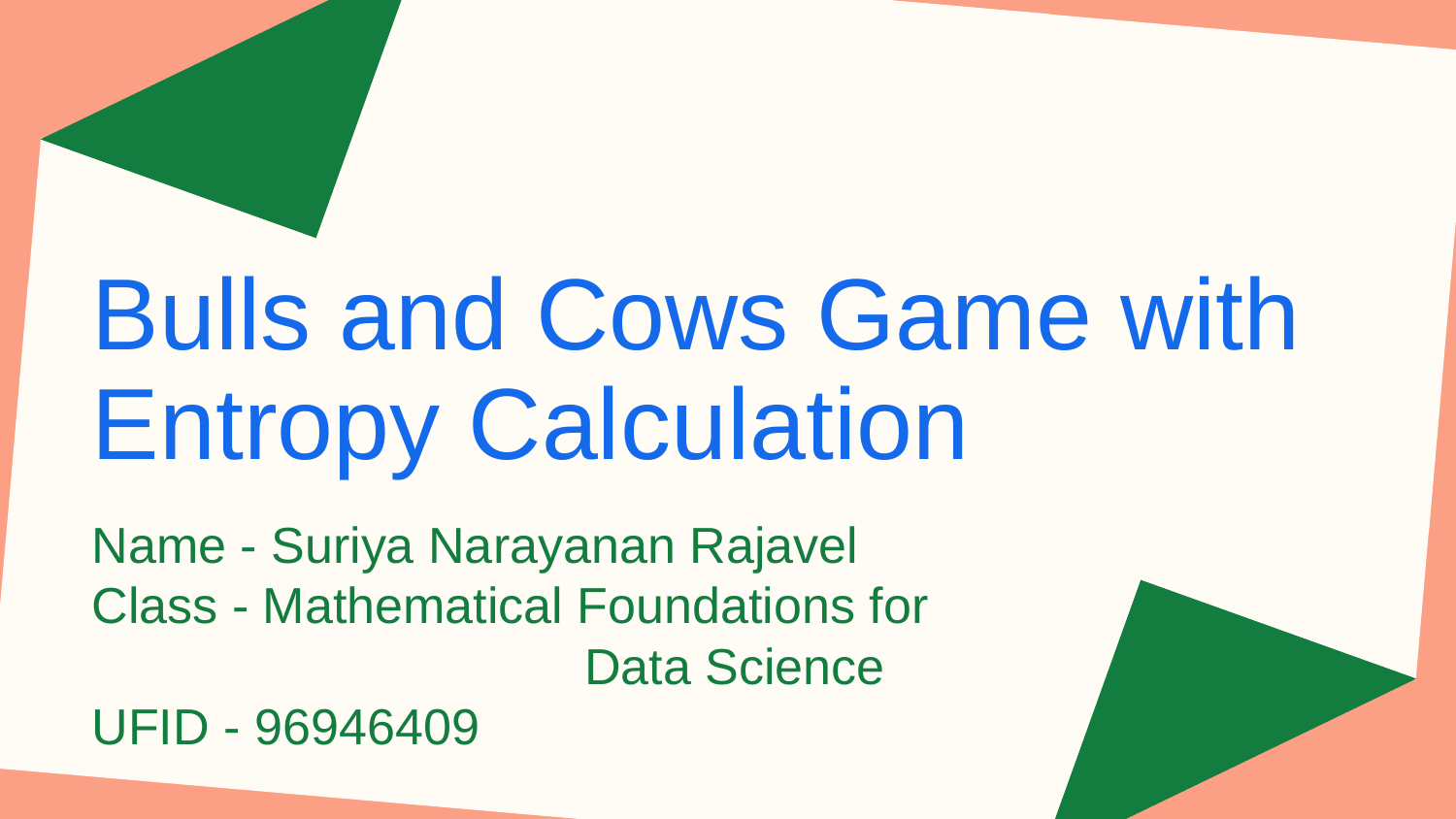

# Bulls and Cows Game with Entropy Calculation
Name - Suriya Narayanan Rajavel
Class - Mathematical Foundations for
                                   Data Science
UFID - 96946409